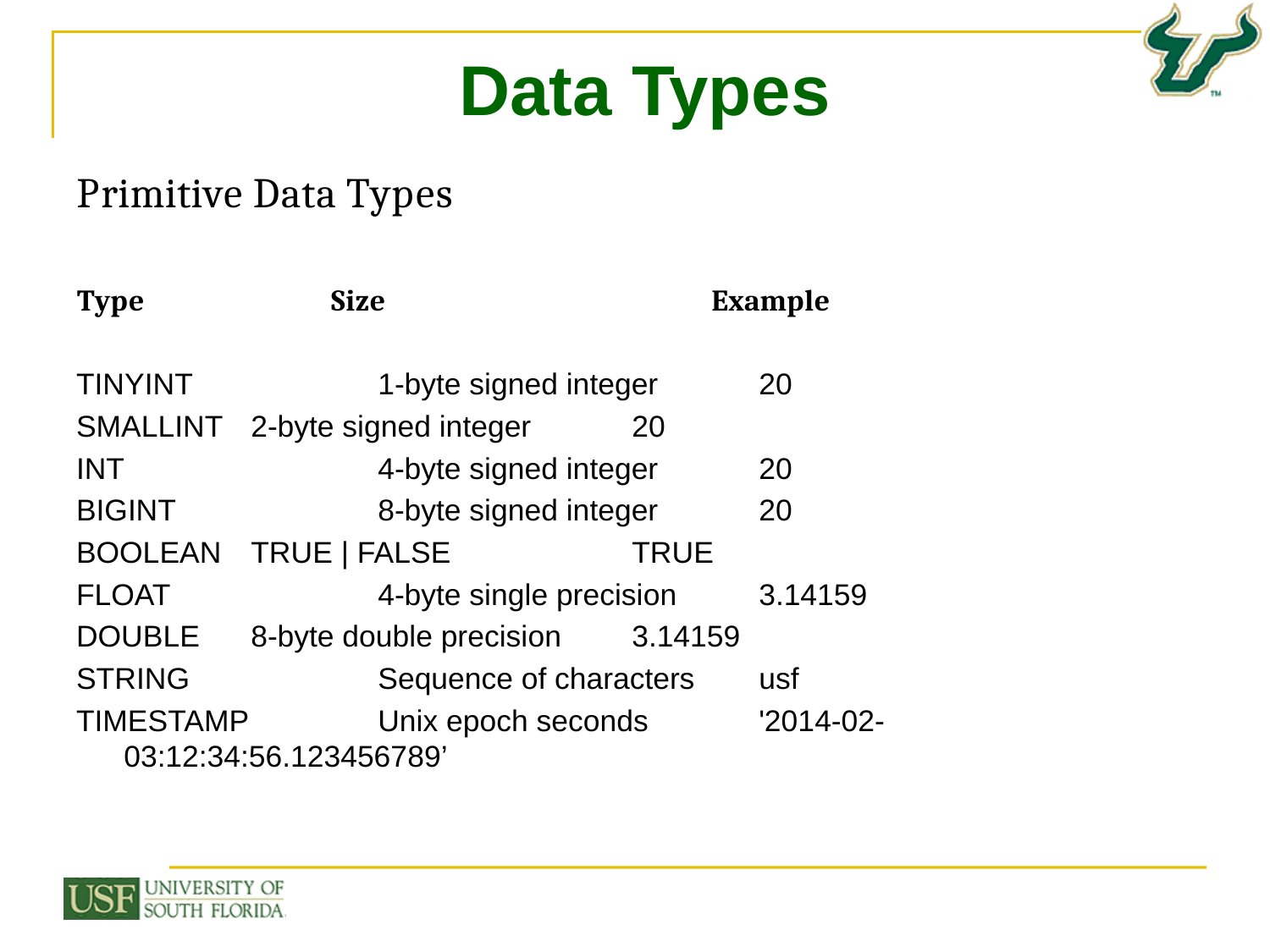

# Data Types
Primitive Data Types

Type		Size			Example

TINYINT 		1-byte signed integer	20
SMALLINT 	2-byte signed integer 	20
INT 		4-byte signed integer	20
BIGINT 		8-byte signed integer	20
BOOLEAN 	TRUE | FALSE 		TRUE
FLOAT 		4-byte single precision	3.14159
DOUBLE 	8-byte double precision 	3.14159
STRING		Sequence of characters	usf
TIMESTAMP 	Unix epoch seconds	'2014-02-03:12:34:56.123456789’